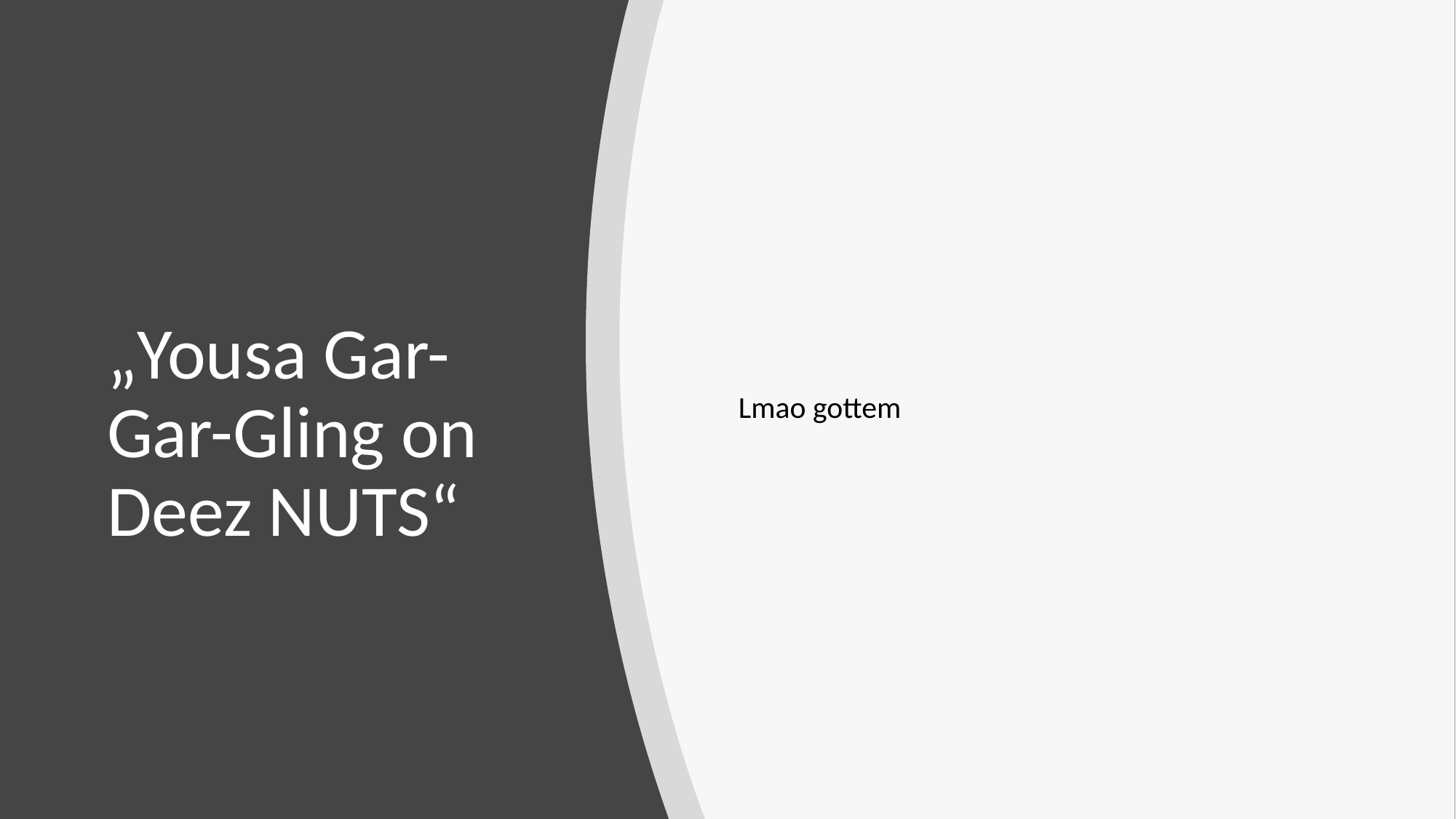

Lmao gottem

# „Yousa Gar-Gar-Gling on Deez NUTS“